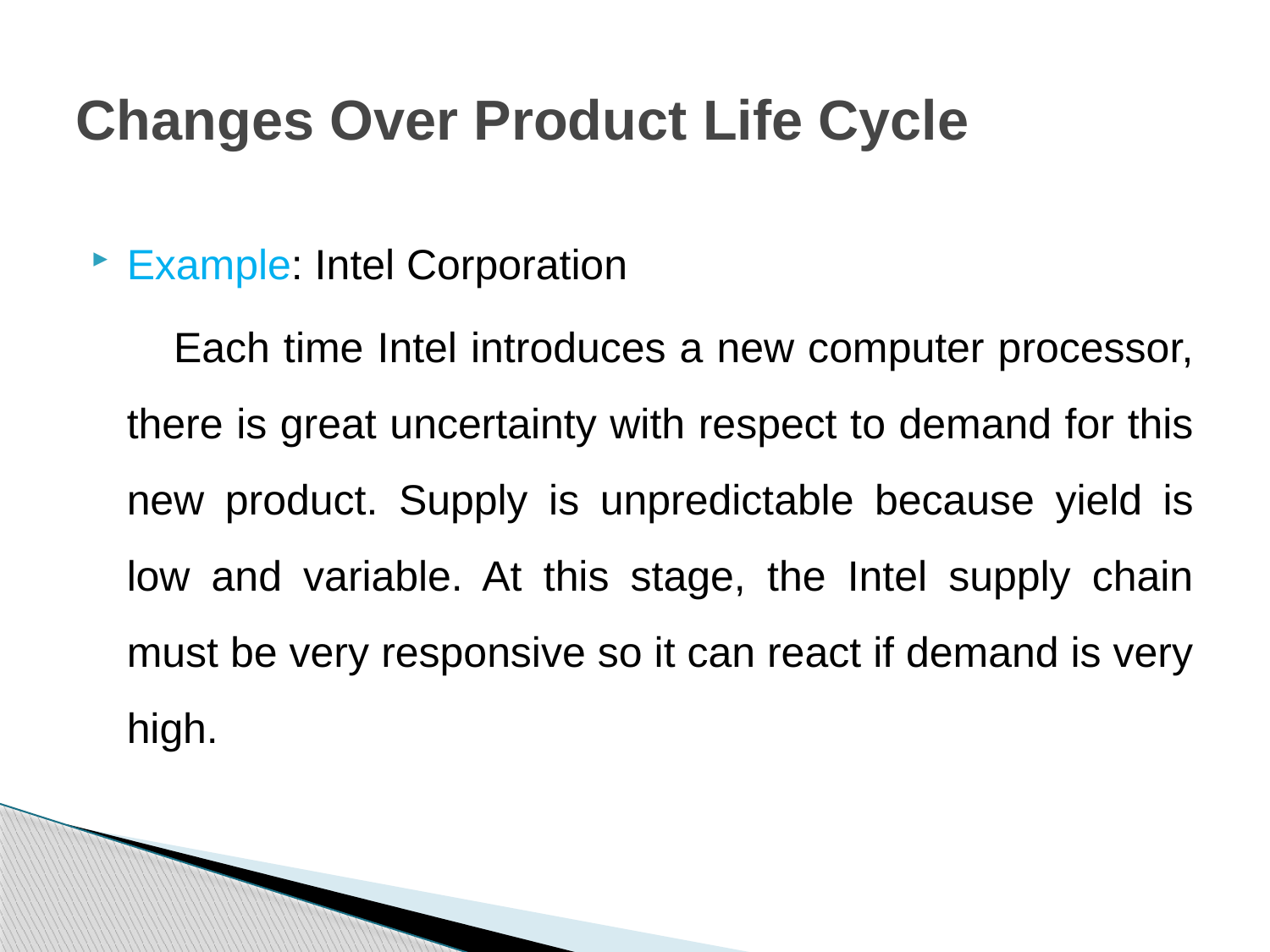

# Changes Over Product Life Cycle
Example: Intel Corporation
      Each time Intel introduces a new computer processor, there is great uncertainty with respect to demand for this new product. Supply is unpredictable because yield is low and variable. At this stage, the Intel supply chain must be very responsive so it can react if demand is very high.